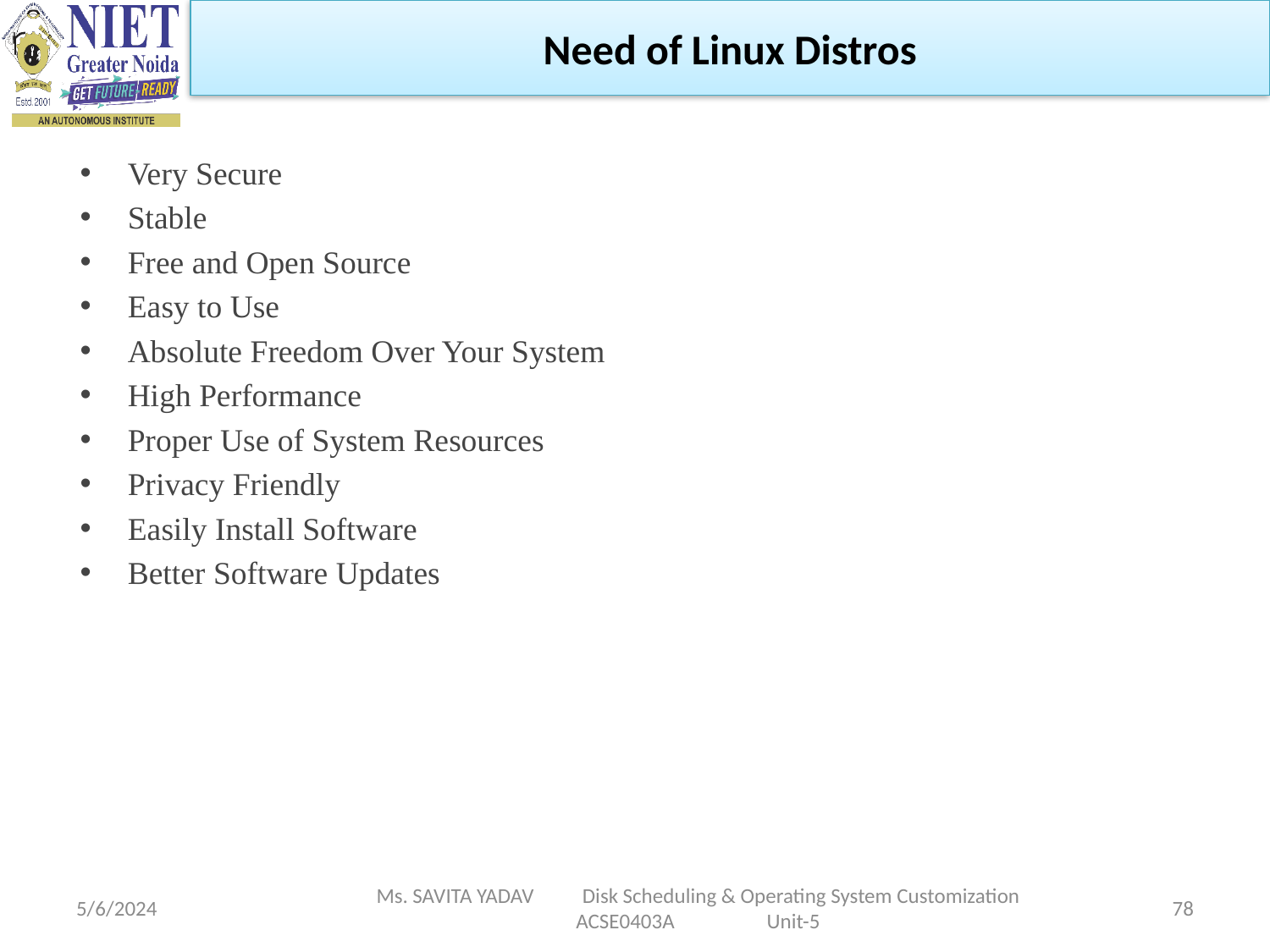

Need of Linux Distros
Very Secure
Stable
Free and Open Source
Easy to Use
Absolute Freedom Over Your System
High Performance
Proper Use of System Resources
Privacy Friendly
Easily Install Software
Better Software Updates

5/6/2024
Ms. SAVITA YADAV          Disk Scheduling & Operating System Customization ACSE0403A                   Unit-5
78